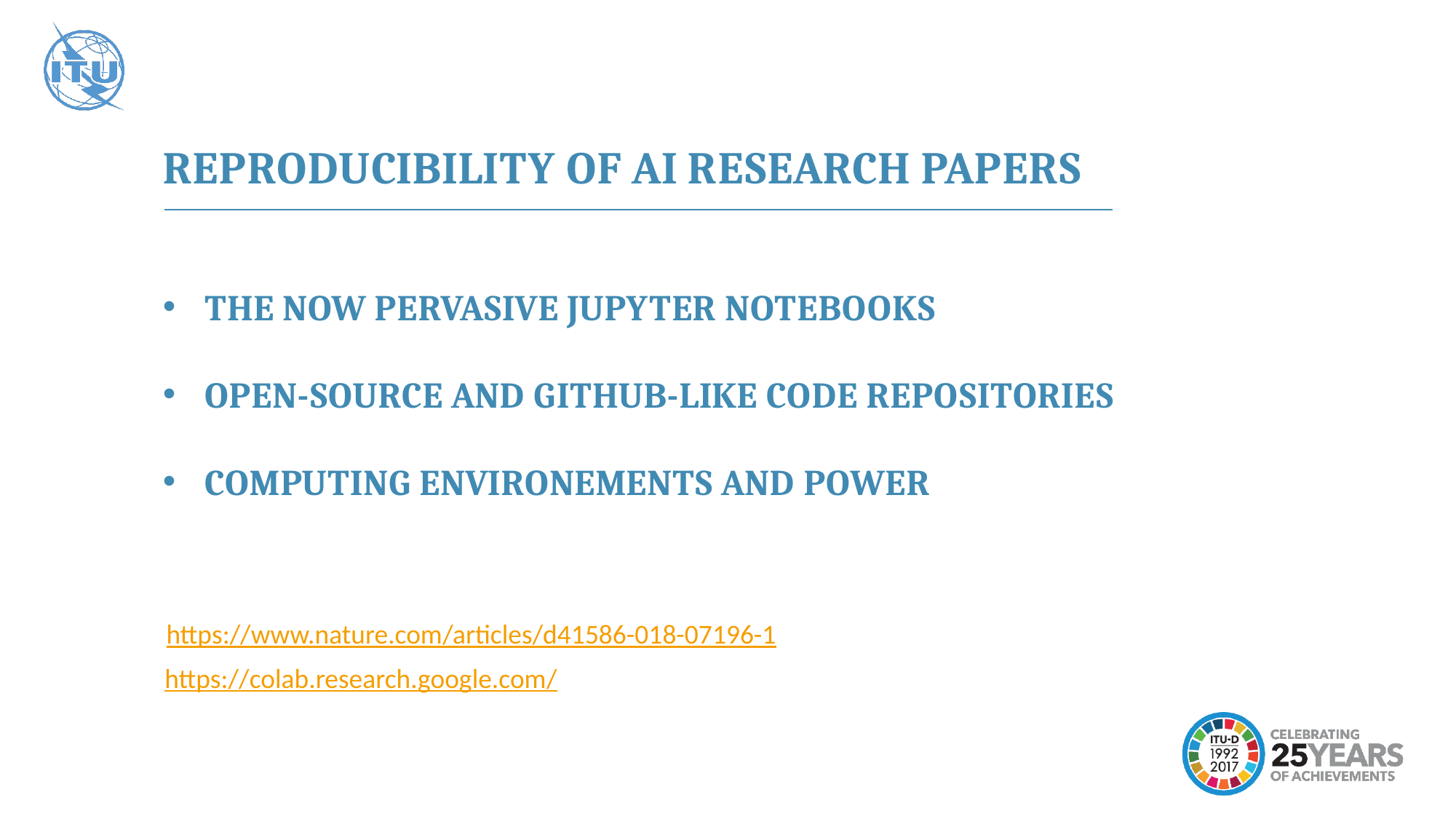

REPRODUCIBILITY OF AI RESEARCH PAPERS
THE NOW PERVASIVE JUPYTER NOTEBOOKS
OPEN-SOURCE AND GITHUB-LIKE CODE REPOSITORIES
COMPUTING ENVIRONEMENTS AND POWER
https://www.nature.com/articles/d41586-018-07196-1
https://colab.research.google.com/